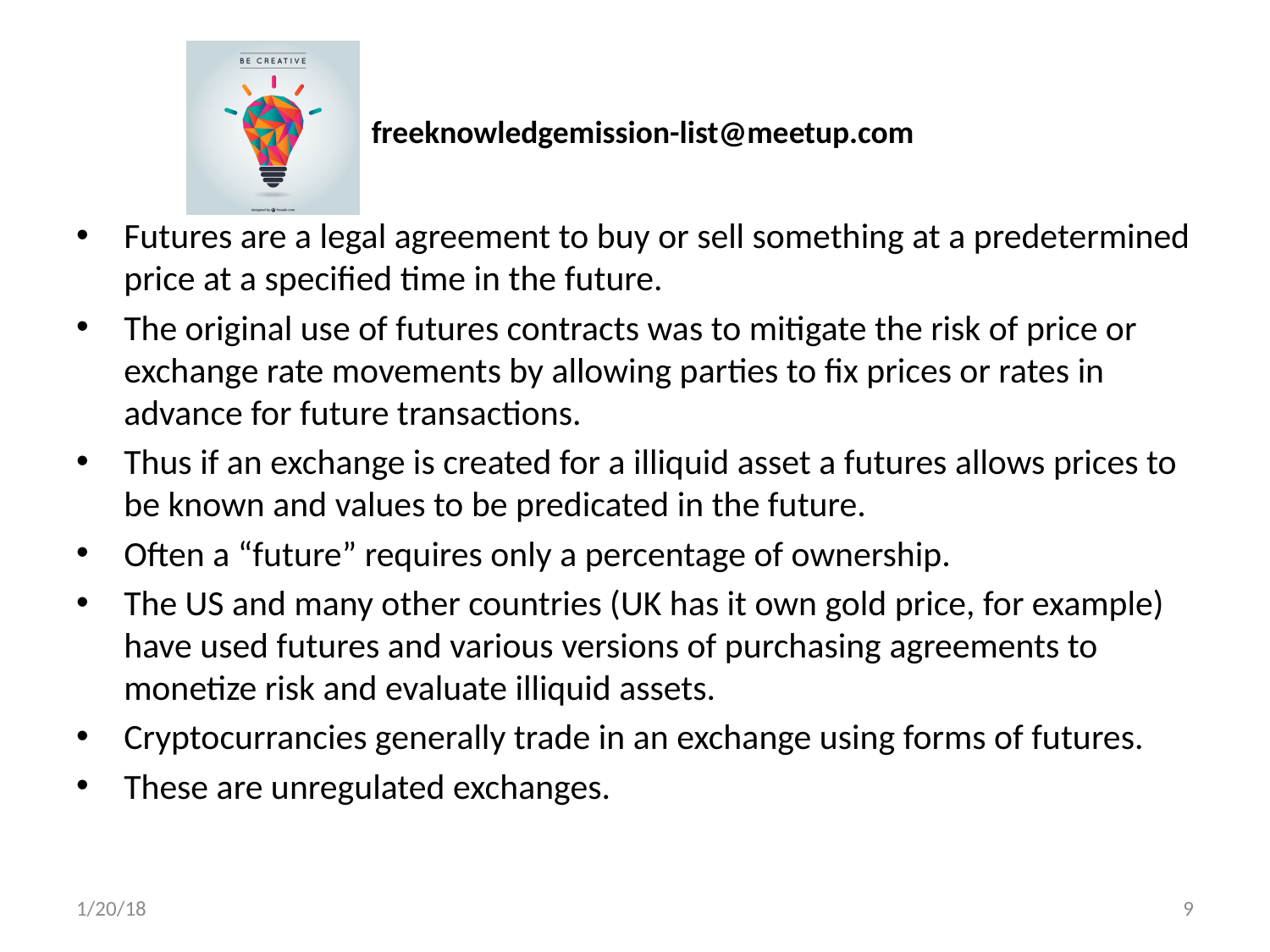

Futures are a legal agreement to buy or sell something at a predetermined price at a specified time in the future.
The original use of futures contracts was to mitigate the risk of price or exchange rate movements by allowing parties to fix prices or rates in advance for future transactions.
Thus if an exchange is created for a illiquid asset a futures allows prices to be known and values to be predicated in the future.
Often a “future” requires only a percentage of ownership.
The US and many other countries (UK has it own gold price, for example) have used futures and various versions of purchasing agreements to monetize risk and evaluate illiquid assets.
Cryptocurrancies generally trade in an exchange using forms of futures.
These are unregulated exchanges.

1/20/18
9